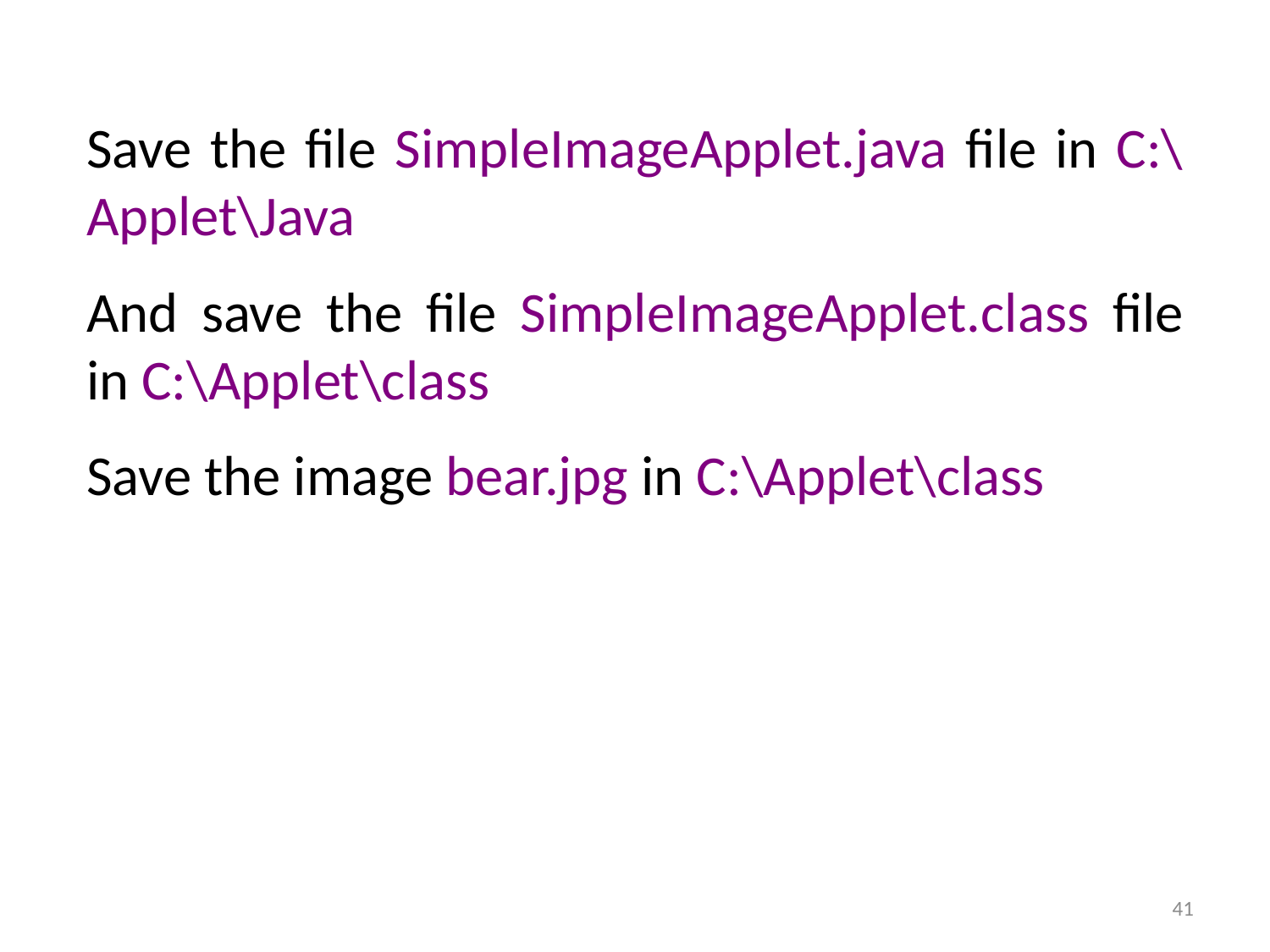

Save the file SimpleImageApplet.java file in C:\Applet\Java
And save the file SimpleImageApplet.class file in C:\Applet\class
Save the image bear.jpg in C:\Applet\class
41